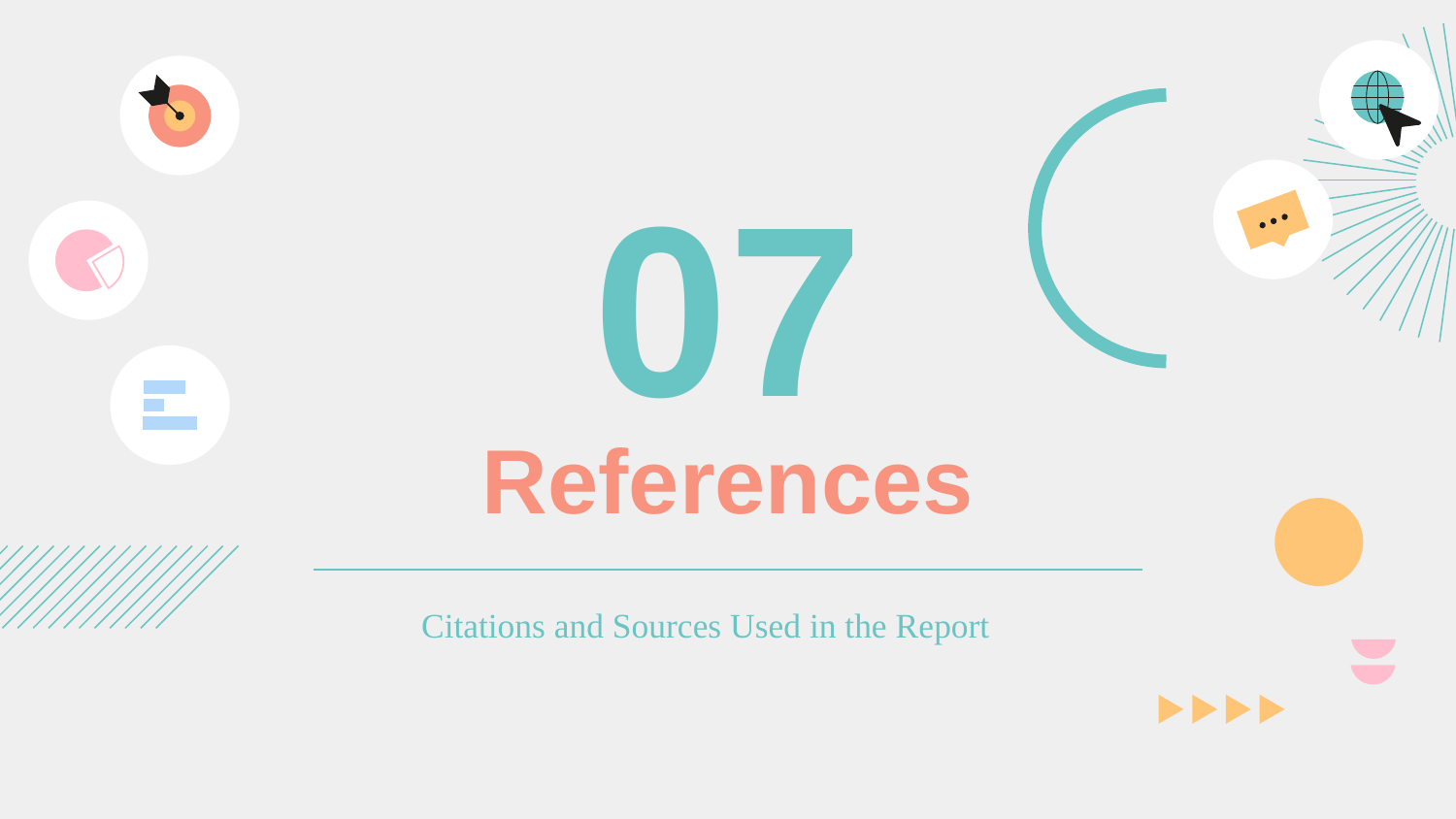

07

# References

Citations and Sources Used in the Report